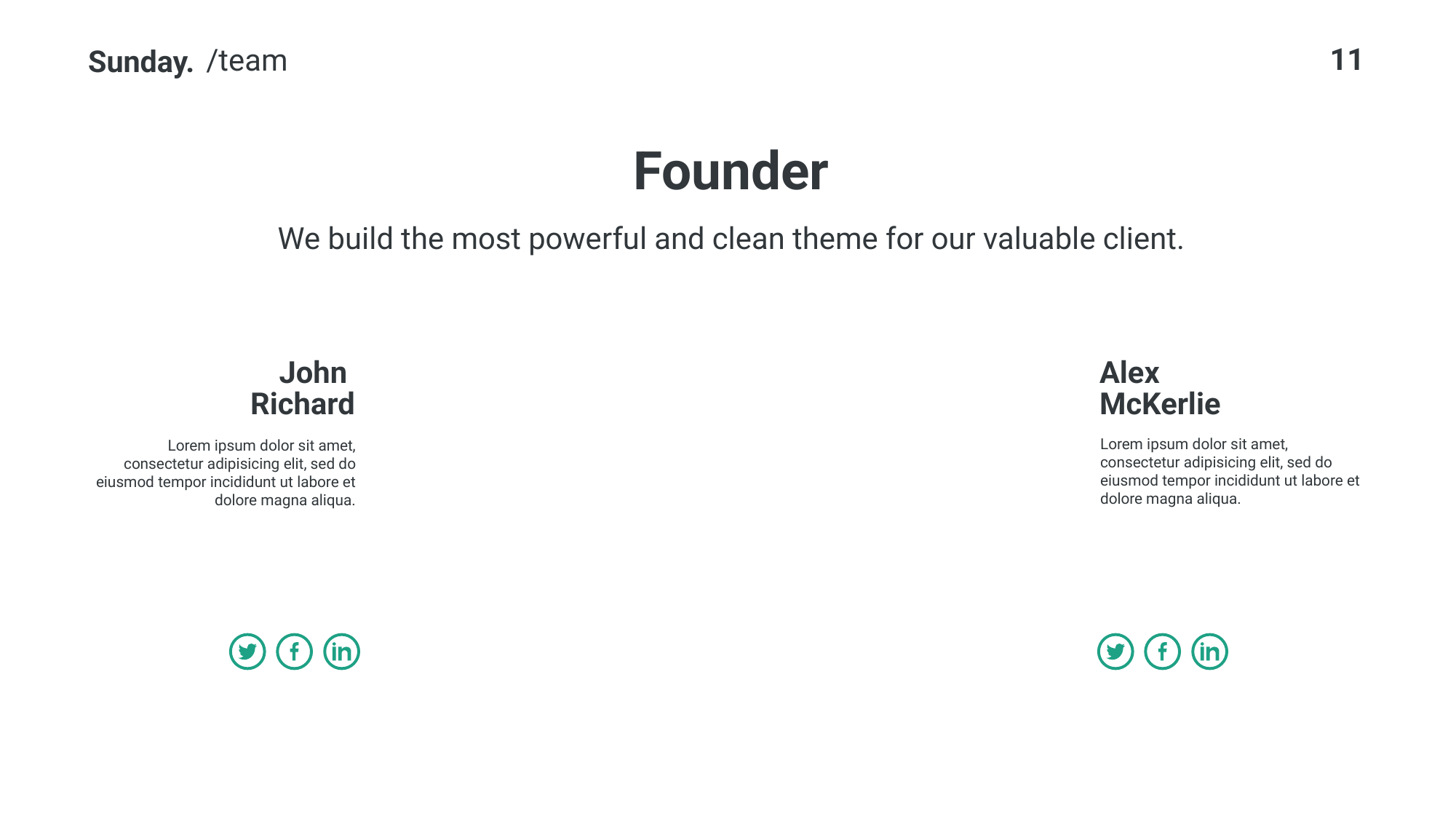

/team
# Founder
We build the most powerful and clean theme for our valuable client.

John
Richard
Alex
McKerlie
Lorem ipsum dolor sit amet, consectetur adipisicing elit, sed do eiusmod tempor incididunt ut labore et dolore magna aliqua.

Lorem ipsum dolor sit amet, consectetur adipisicing elit, sed do eiusmod tempor incididunt ut labore et dolore magna aliqua.